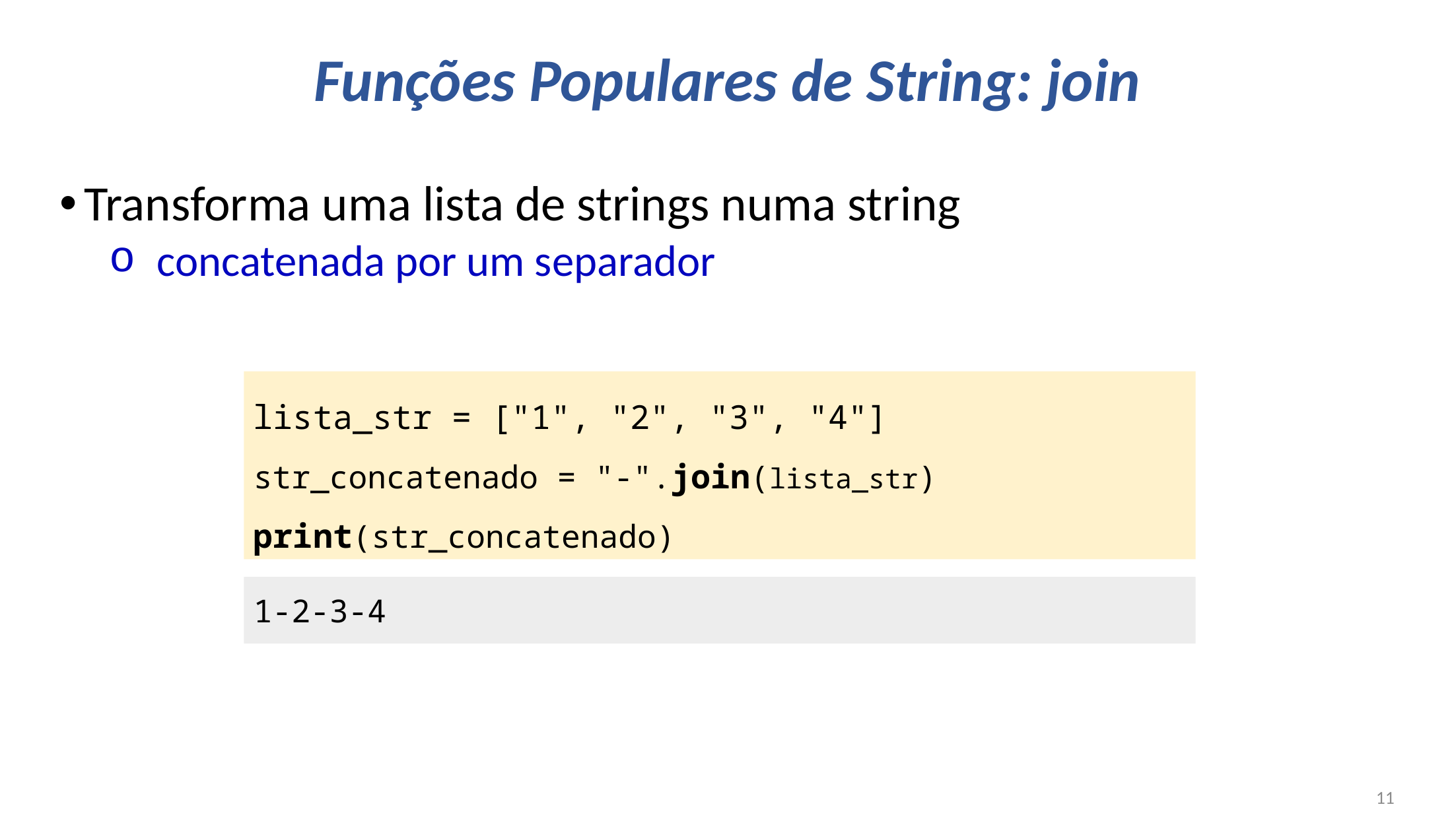

# Funções Populares de String: join
Transforma uma lista de strings numa string
concatenada por um separador
lista_str = ["1", "2", "3", "4"]
str_concatenado = "-".join(lista_str)
print(str_concatenado)
1-2-3-4
11